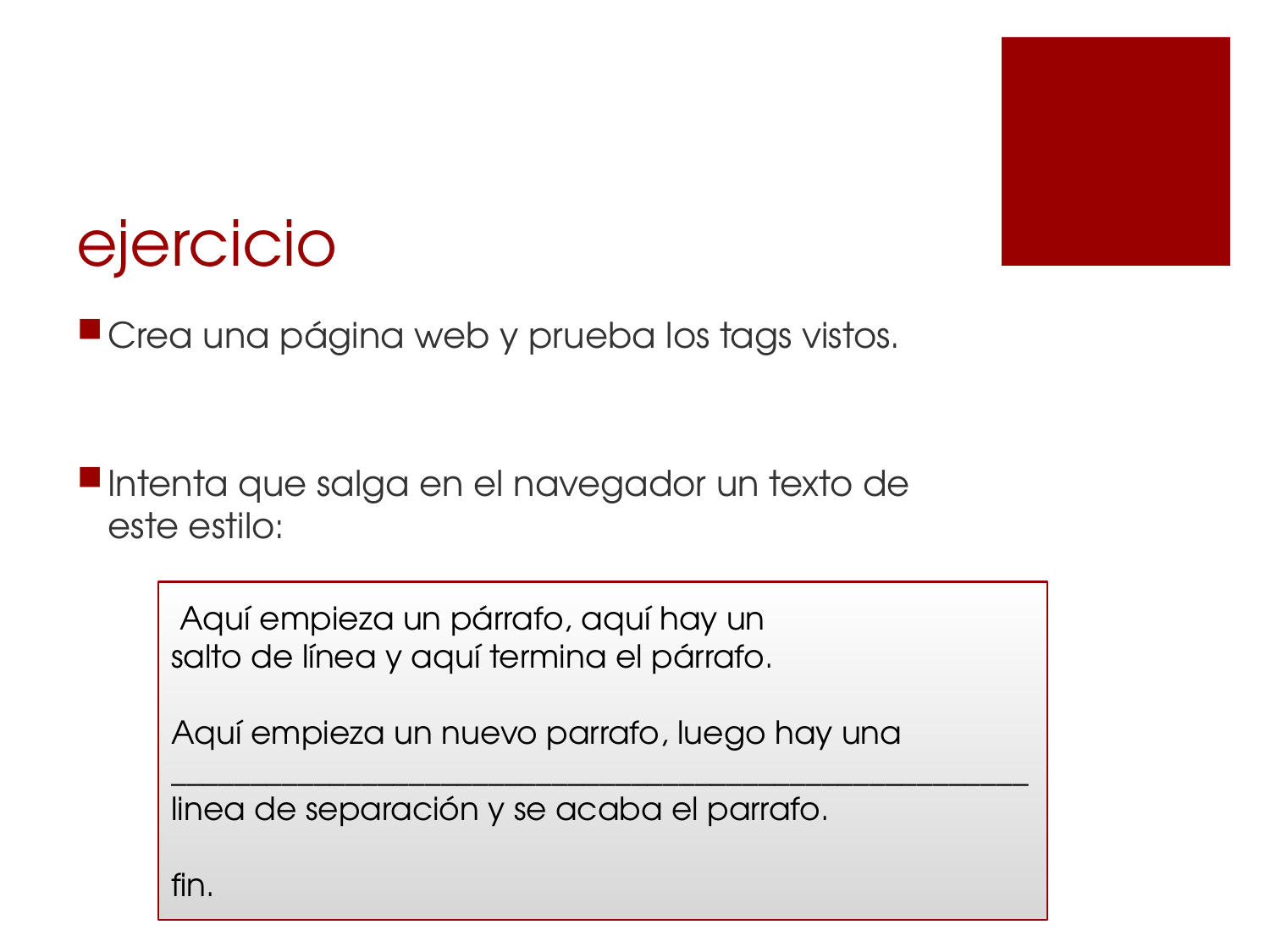

# ejercicio
Crea una página web y prueba los tags vistos.

Intenta que salga en el navegador un texto de este estilo:

 Aquí empieza un párrafo, aquí hay un
salto de línea y aquí termina el párrafo.

Aquí empieza un nuevo parrafo, luego hay una
______________________________________________________
linea de separación y se acaba el parrafo.

fin.